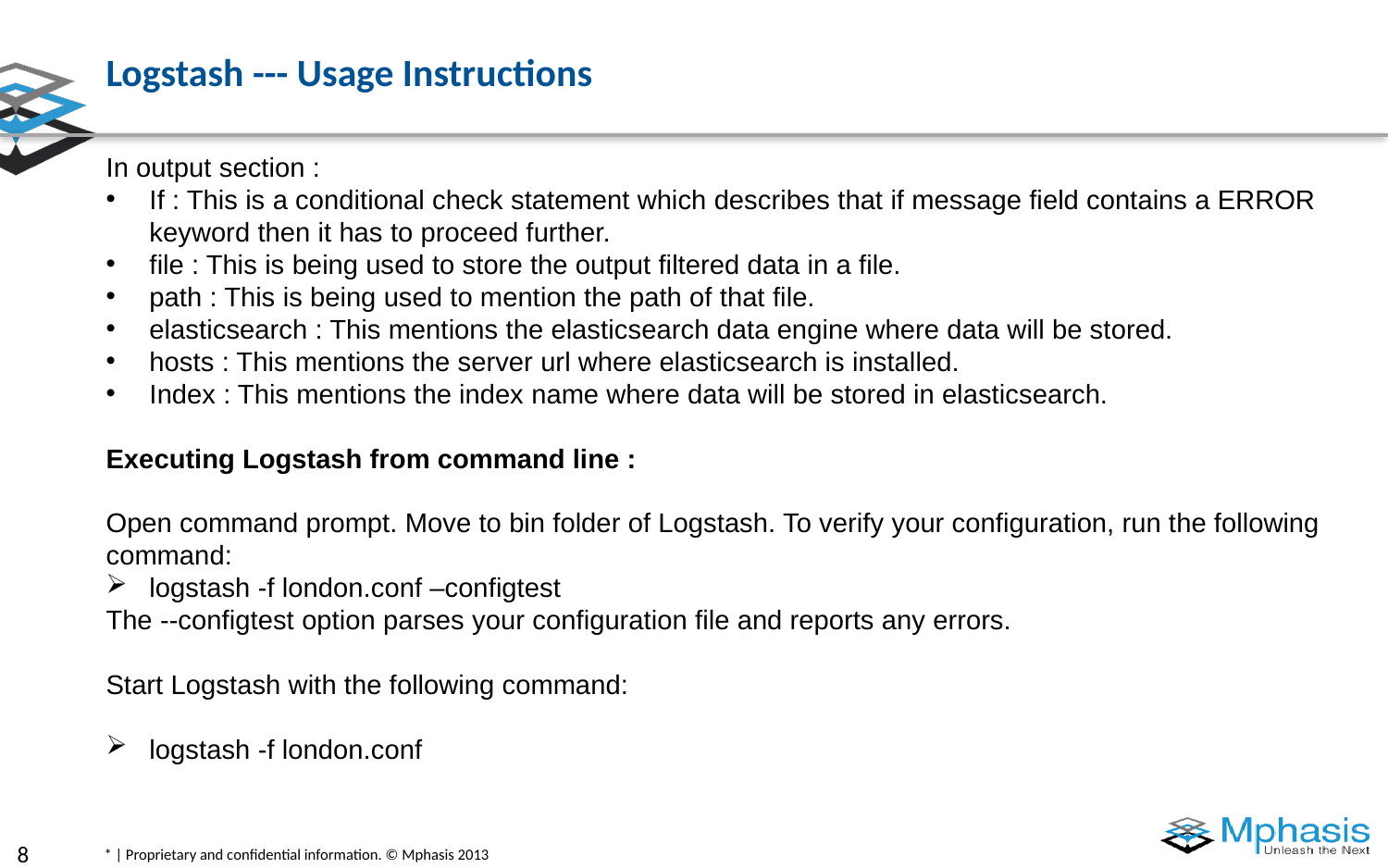

# Logstash --- Usage Instructions
In output section :
If : This is a conditional check statement which describes that if message field contains a ERROR keyword then it has to proceed further.
file : This is being used to store the output filtered data in a file.
path : This is being used to mention the path of that file.
elasticsearch : This mentions the elasticsearch data engine where data will be stored.
hosts : This mentions the server url where elasticsearch is installed.
Index : This mentions the index name where data will be stored in elasticsearch.

Executing Logstash from command line :

Open command prompt. Move to bin folder of Logstash. To verify your configuration, run the following command:
logstash -f london.conf –configtest
The --configtest option parses your configuration file and reports any errors.

Start Logstash with the following command:

logstash -f london.conf